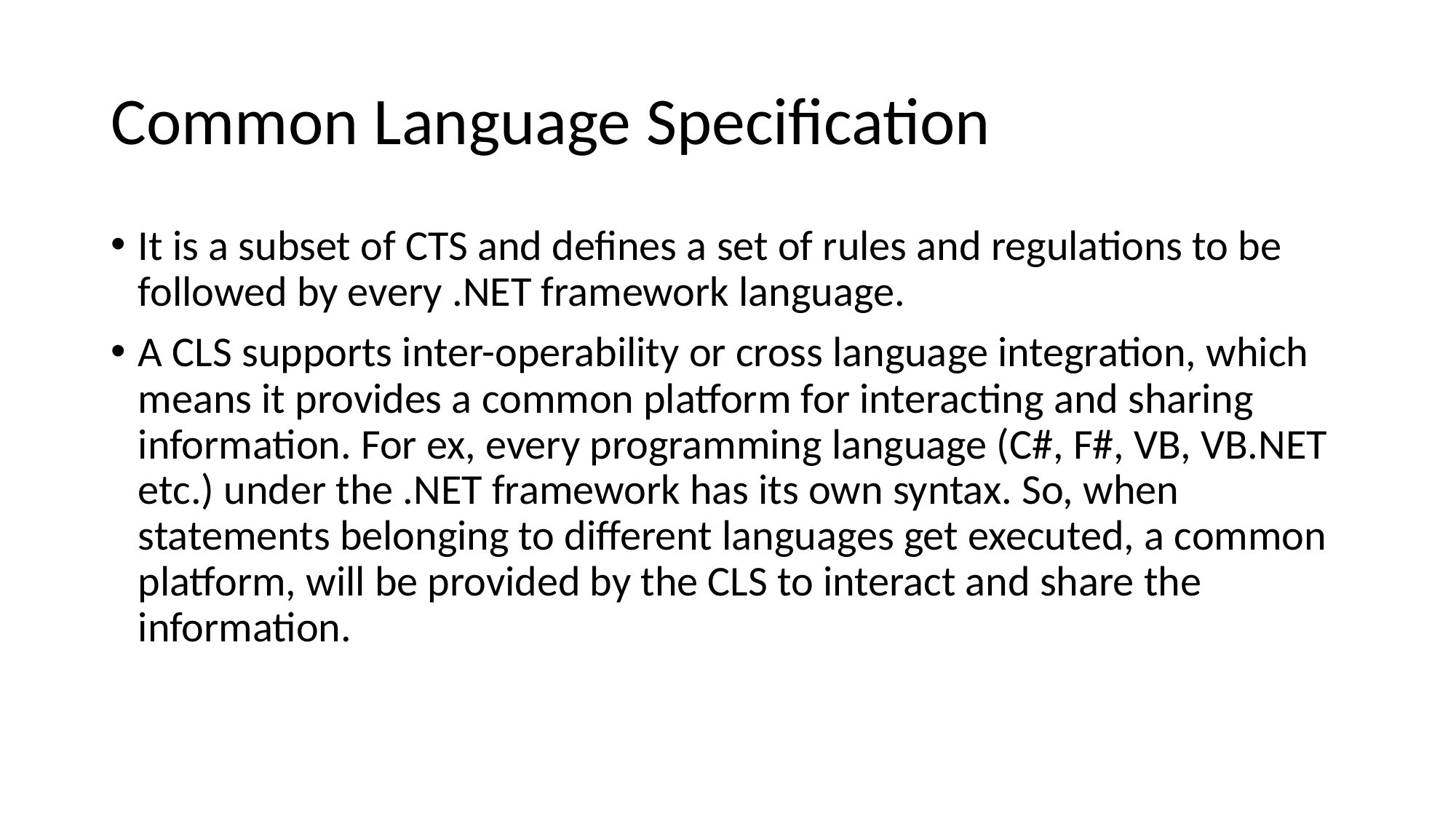

# Common Language Specification
It is a subset of CTS and defines a set of rules and regulations to be followed by every .NET framework language.
A CLS supports inter-operability or cross language integration, which means it provides a common platform for interacting and sharing information. For ex, every programming language (C#, F#, VB, VB.NET etc.) under the .NET framework has its own syntax. So, when statements belonging to different languages get executed, a common platform, will be provided by the CLS to interact and share the information.